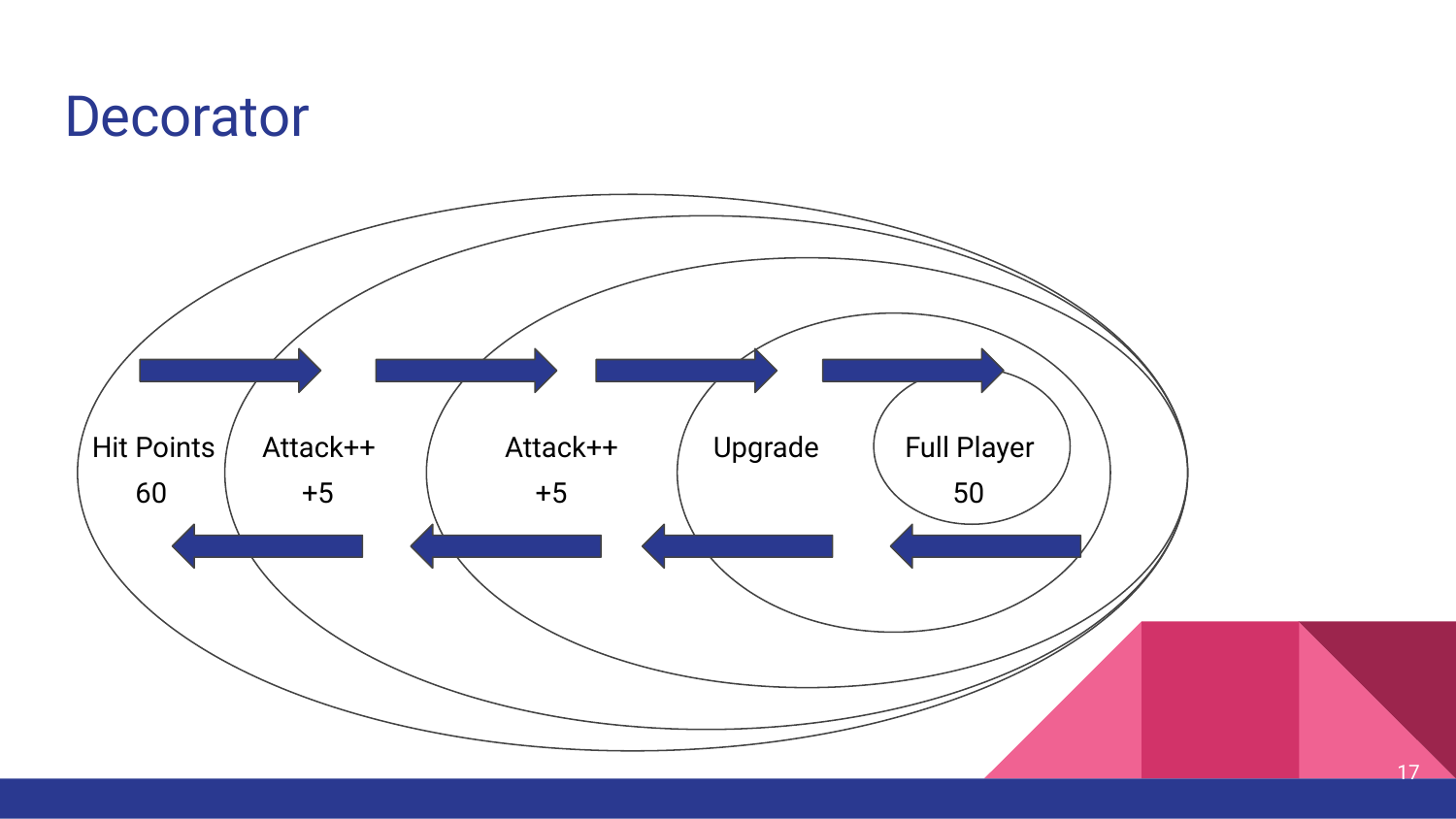

# Decorator

Hit Points
Attack++
Attack++
Upgrade
Full Player
60
+5
+5
50

17